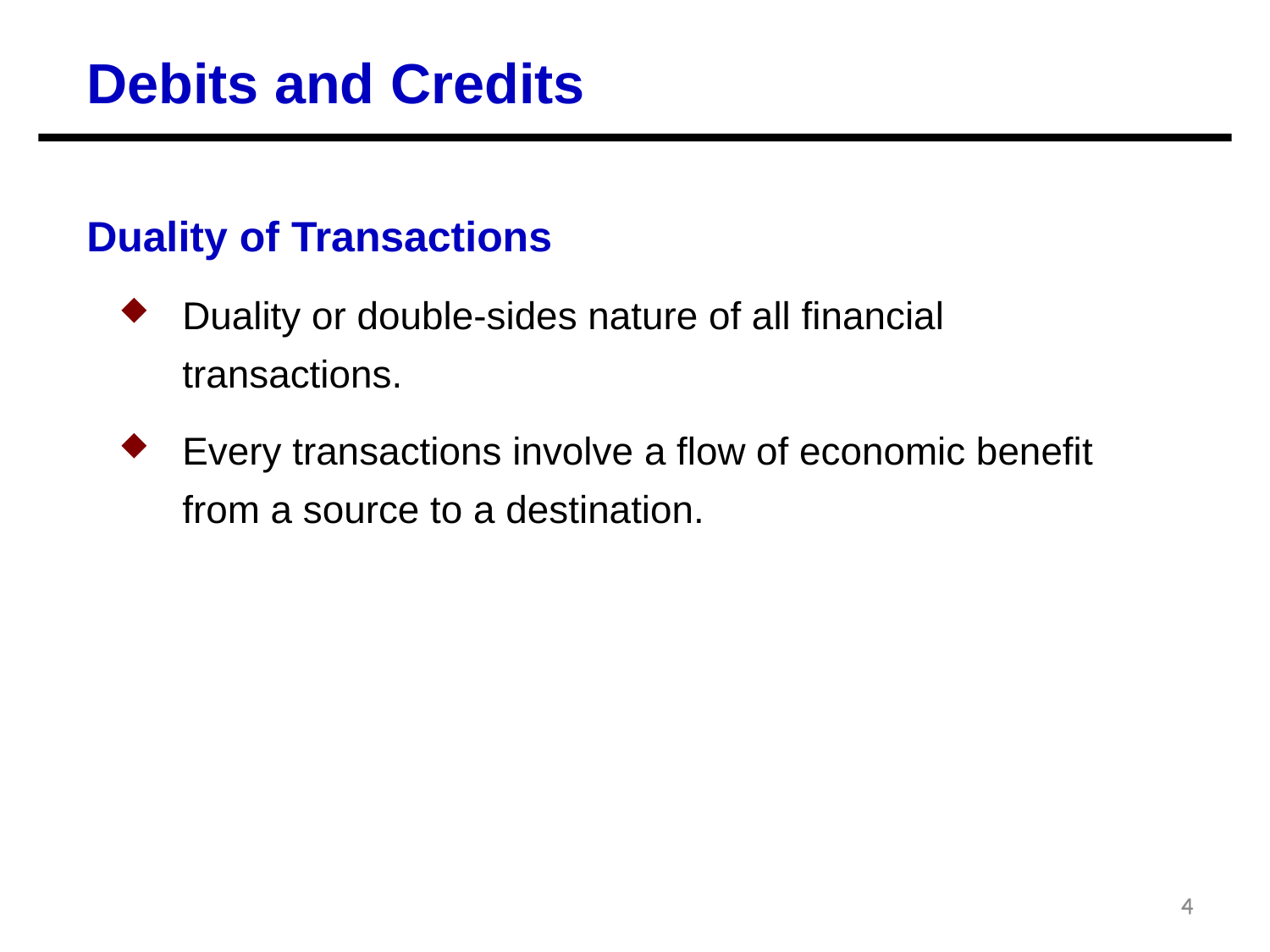

Debits and Credits

Duality of Transactions
Duality or double-sides nature of all financial transactions.
Every transactions involve a flow of economic benefit from a source to a destination.
4